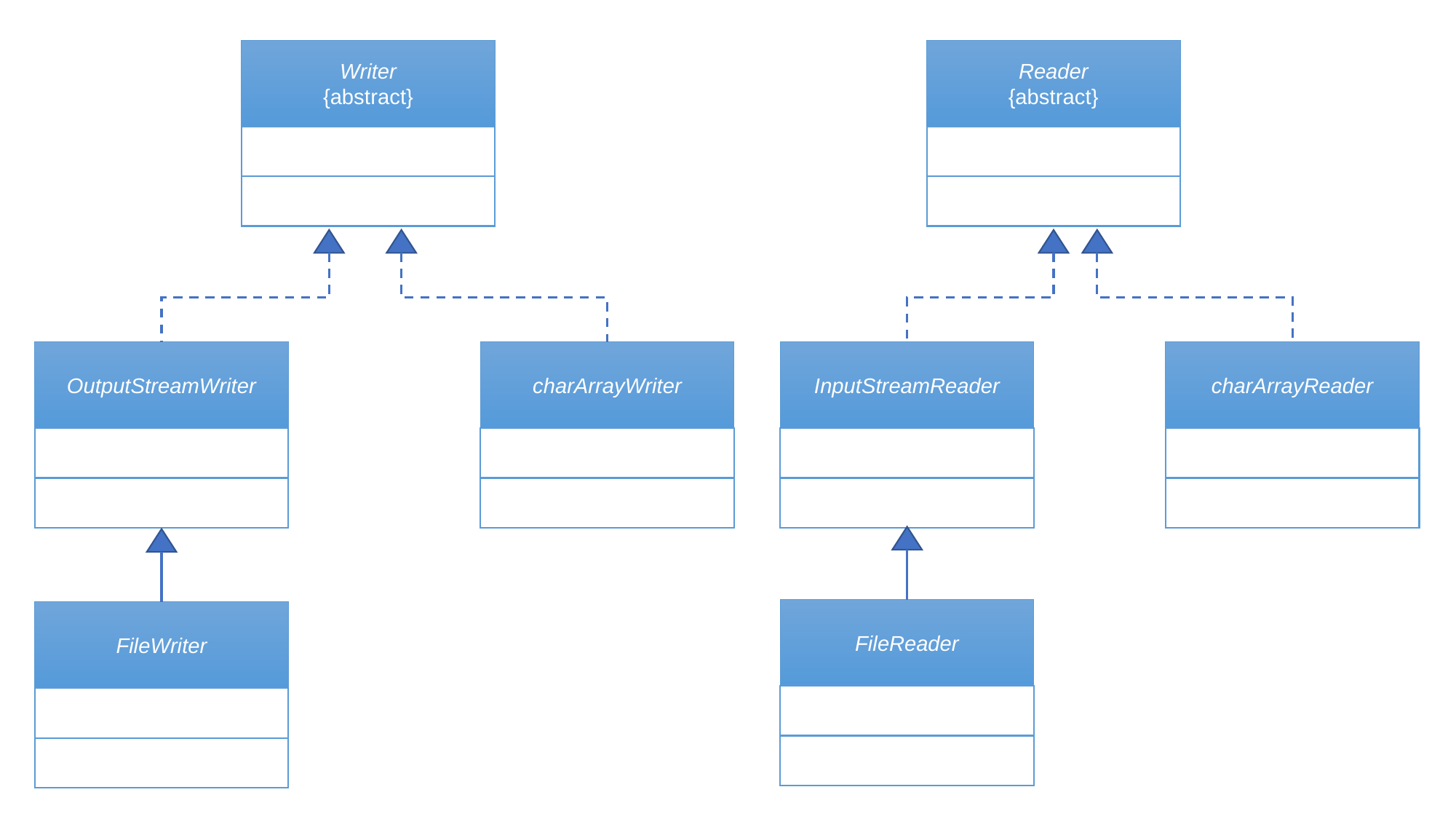

Writer
{abstract}
Reader
{abstract}

OutputStreamWriter
charArrayWriter
InputStreamReader
charArrayReader

FileReader
FileWriter